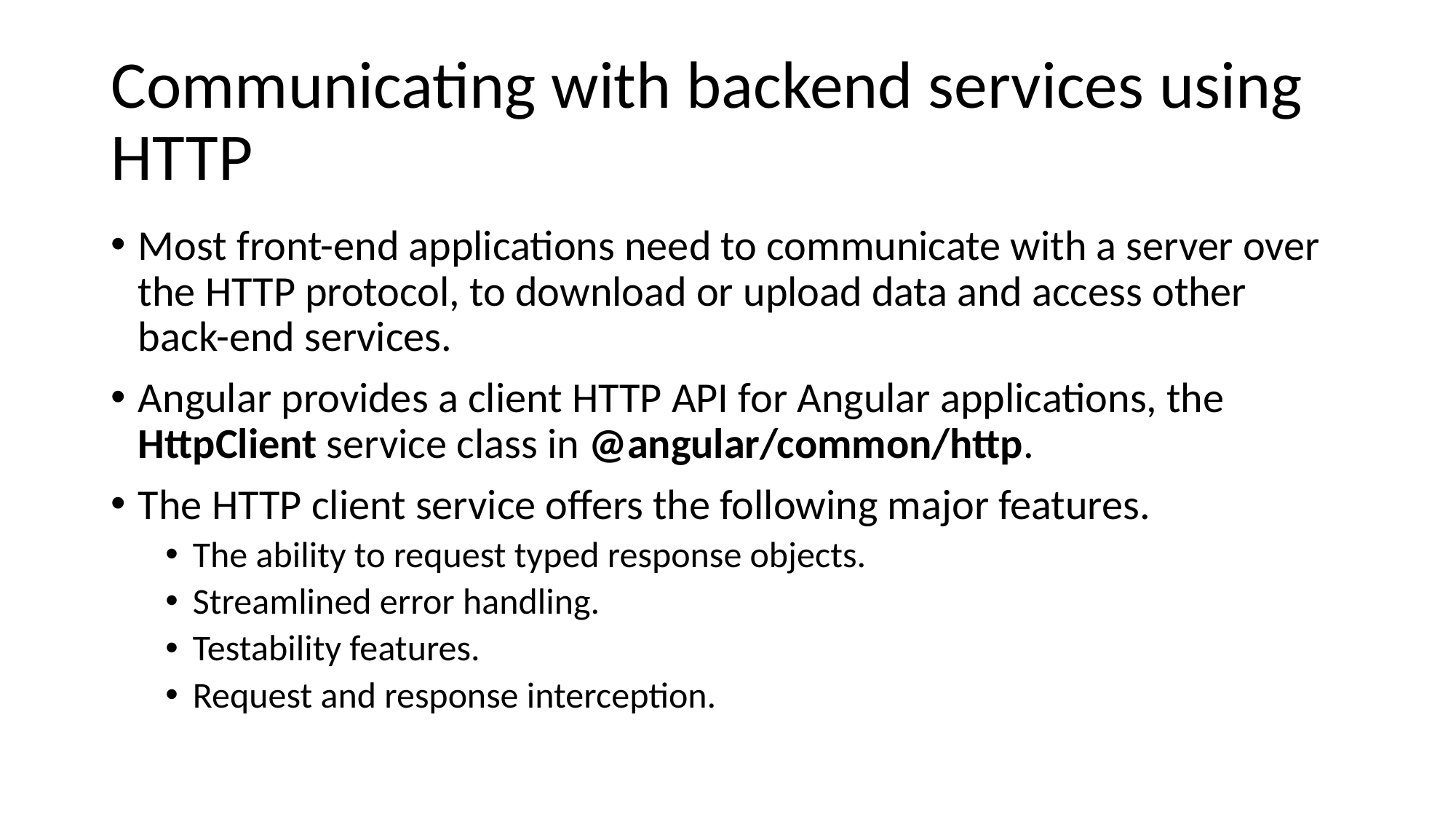

# Communicating with backend services using HTTP
Most front-end applications need to communicate with a server over the HTTP protocol, to download or upload data and access other back-end services.
Angular provides a client HTTP API for Angular applications, the HttpClient service class in @angular/common/http.
The HTTP client service offers the following major features.
The ability to request typed response objects.
Streamlined error handling.
Testability features.
Request and response interception.